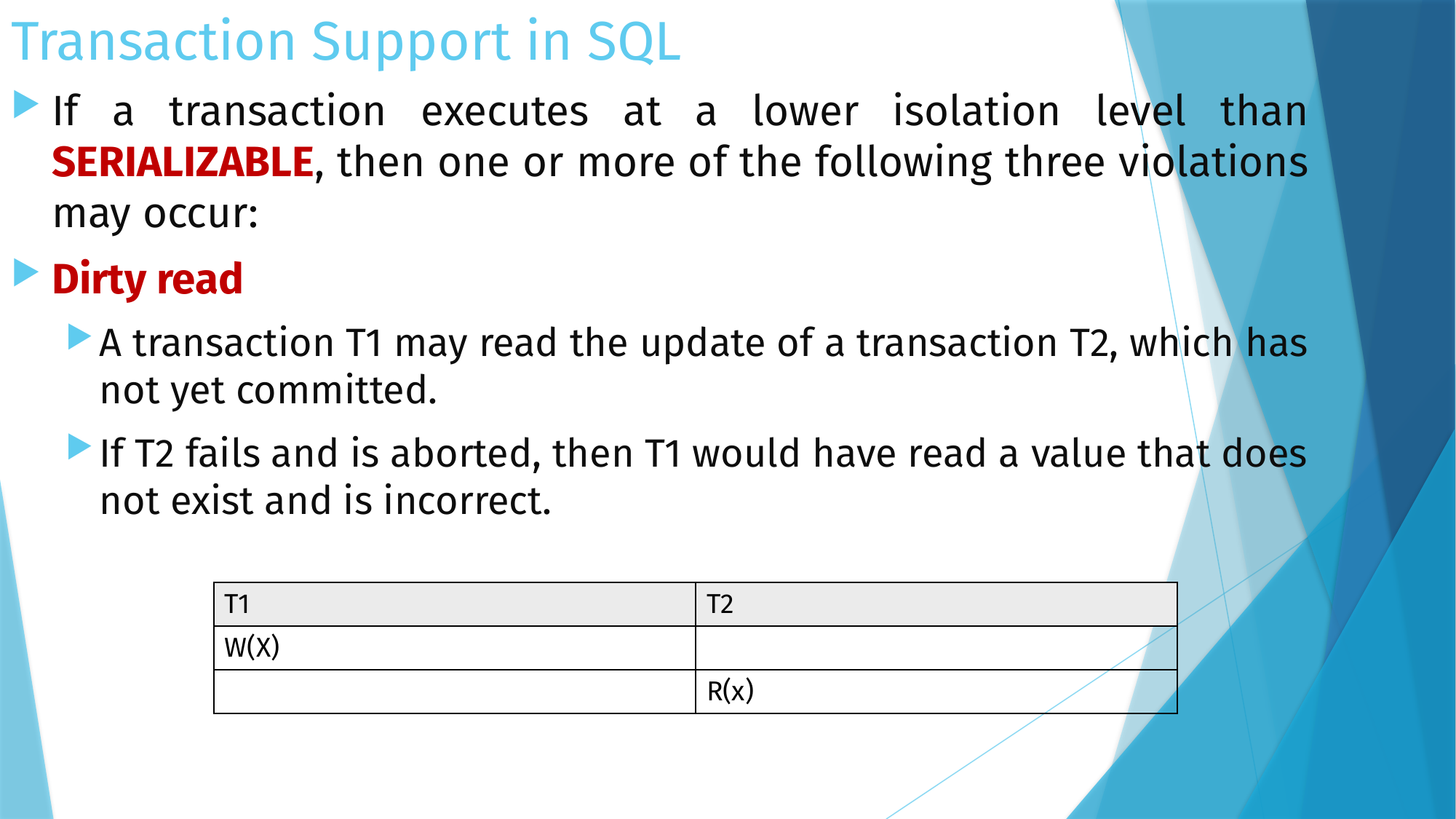

# Transaction Support in SQL

If a transaction executes at a lower isolation level than SERIALIZABLE, then one or more of the following three violations may occur:
Dirty read
A transaction T1 may read the update of a transaction T2, which has not yet committed.
If T2 fails and is aborted, then T1 would have read a value that does not exist and is incorrect.

| T1 | T2 |
| --- | --- |
| W(X) |  |
|  | R(x) |